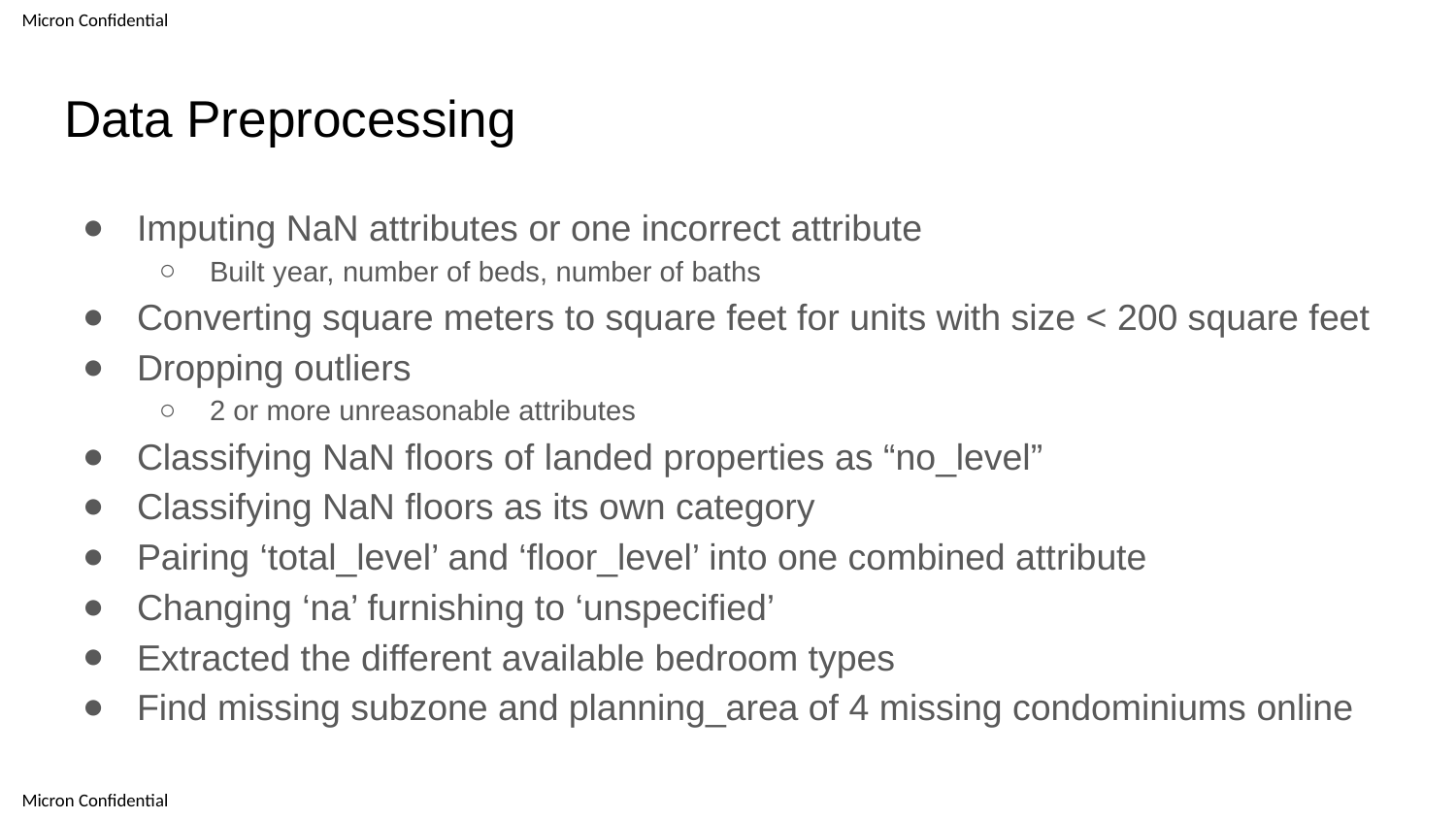

# Data Preprocessing
Imputing NaN attributes or one incorrect attribute
Built year, number of beds, number of baths
Converting square meters to square feet for units with size < 200 square feet
Dropping outliers
2 or more unreasonable attributes
Classifying NaN floors of landed properties as “no_level”
Classifying NaN floors as its own category
Pairing ‘total_level’ and ‘floor_level’ into one combined attribute
Changing ‘na’ furnishing to ‘unspecified’
Extracted the different available bedroom types
Find missing subzone and planning_area of 4 missing condominiums online